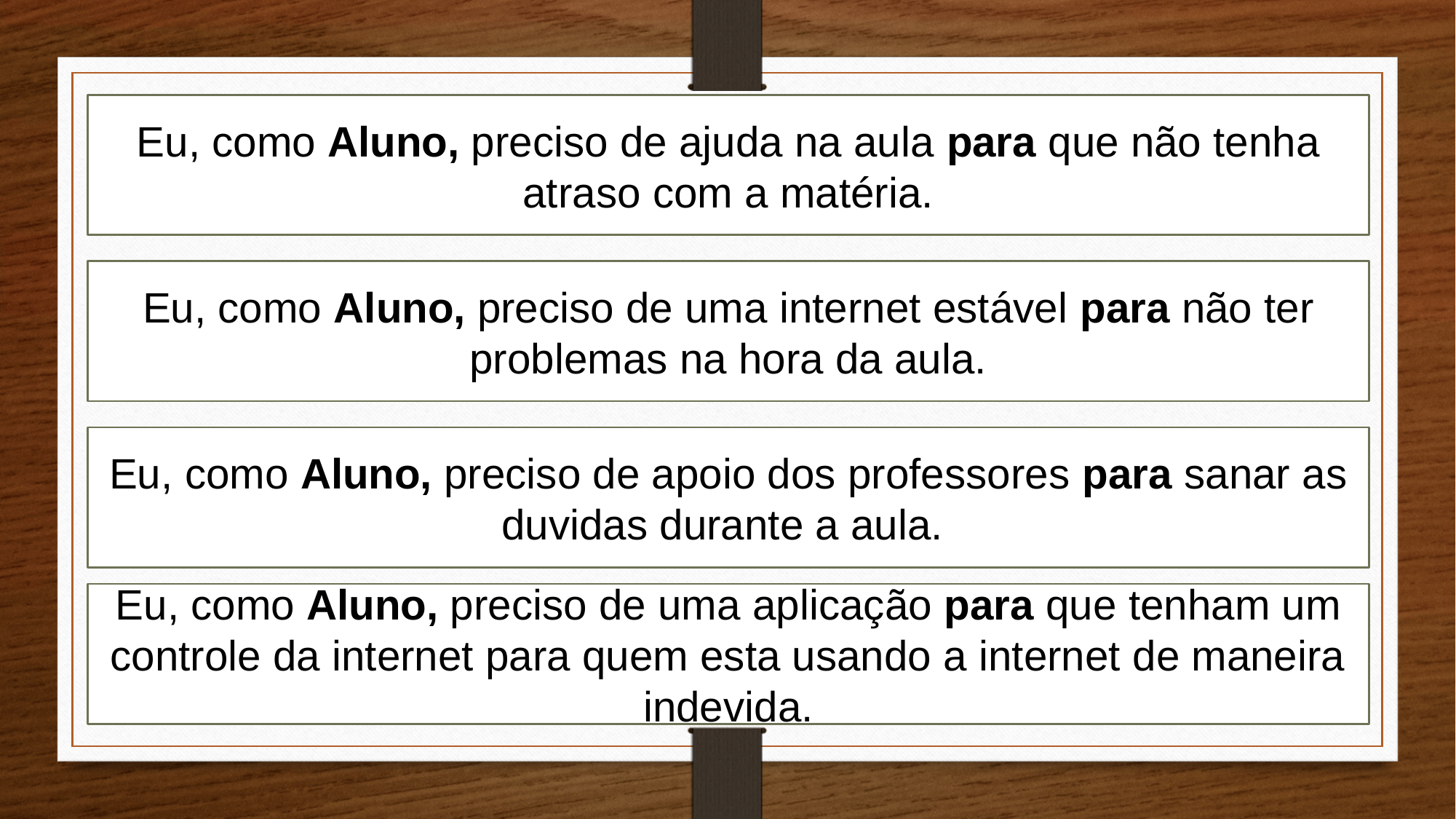

Eu, como Aluno, preciso de ajuda na aula para que não tenha atraso com a matéria.
Eu, como Aluno, preciso de uma internet estável para não ter problemas na hora da aula.
Eu, como Aluno, preciso de apoio dos professores para sanar as duvidas durante a aula.
Eu, como Aluno, preciso de uma aplicação para que tenham um controle da internet para quem esta usando a internet de maneira indevida.